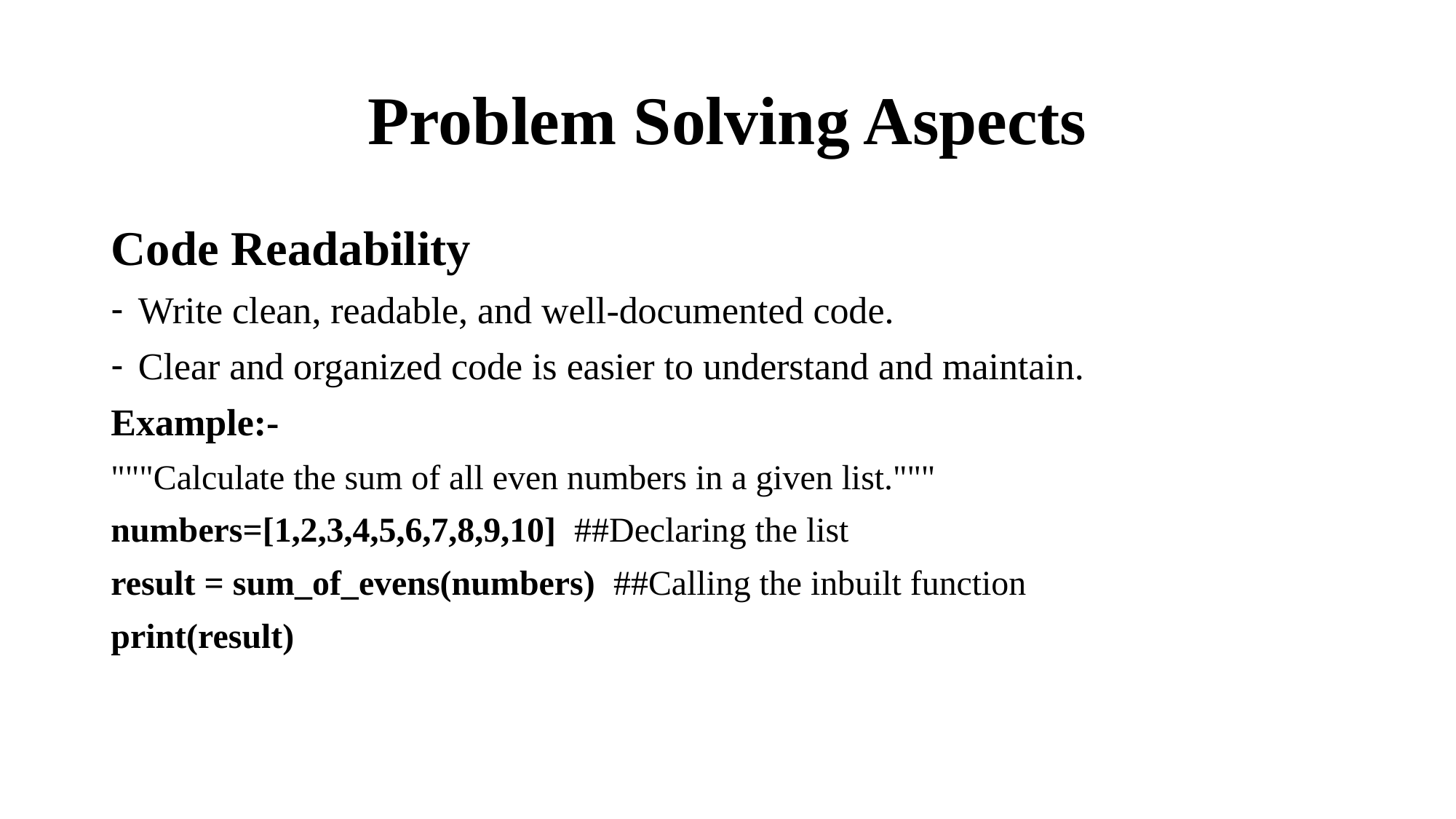

# Problem Solving Aspects
Code Readability
Write clean, readable, and well-documented code.
Clear and organized code is easier to understand and maintain.
Example:-
"""Calculate the sum of all even numbers in a given list."""
numbers=[1,2,3,4,5,6,7,8,9,10]  ##Declaring the list
result = sum_of_evens(numbers)  ##Calling the inbuilt function
print(result)